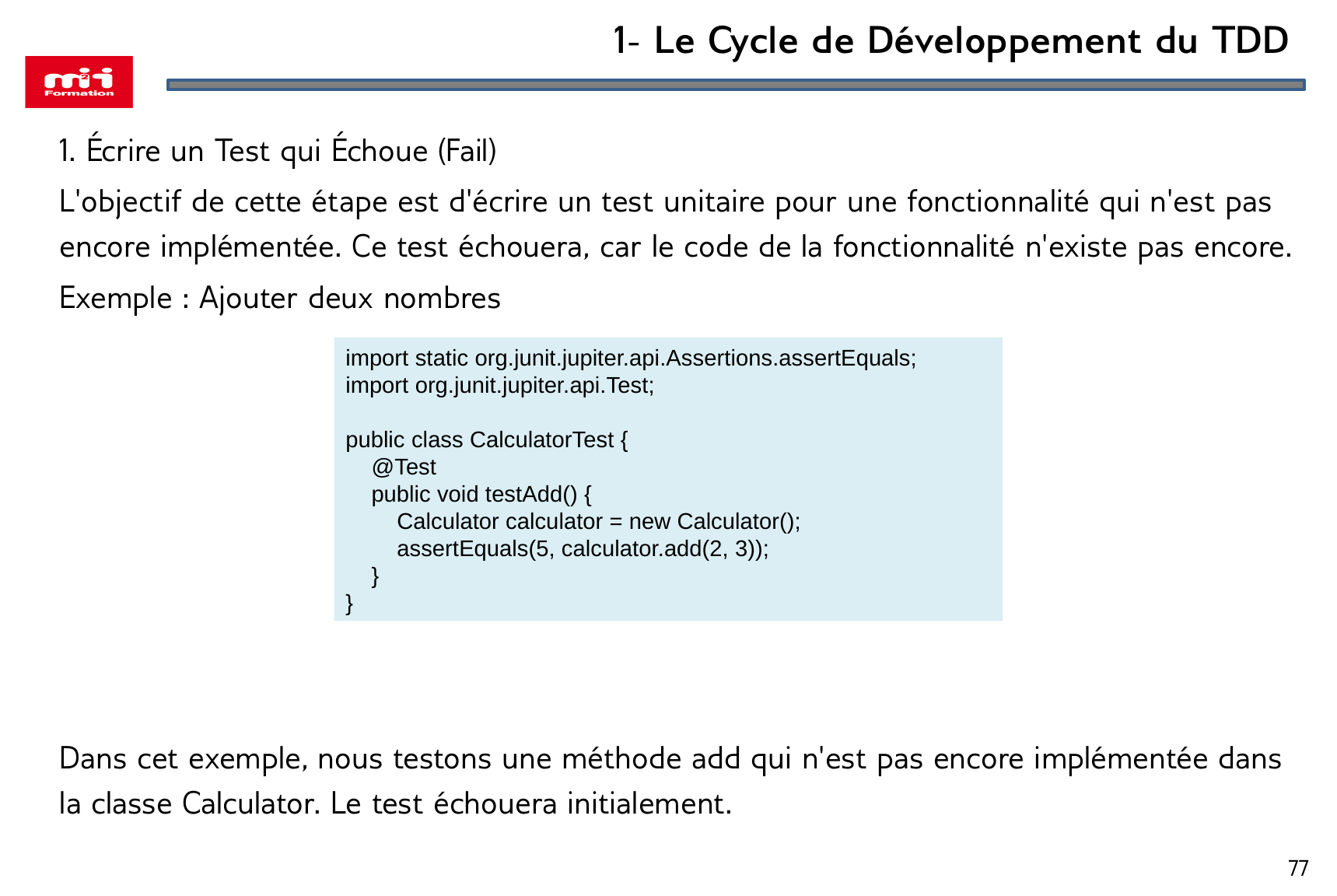

1- Le Cycle de Développement du TDD
1. Écrire un Test qui Échoue (Fail)
L'objectif de cette étape est d'écrire un test unitaire pour une fonctionnalité qui n'est pas encore implémentée. Ce test échouera, car le code de la fonctionnalité n'existe pas encore.
Exemple : Ajouter deux nombres

Dans cet exemple, nous testons une méthode add qui n'est pas encore implémentée dans la classe Calculator. Le test échouera initialement.
import static org.junit.jupiter.api.Assertions.assertEquals;
import org.junit.jupiter.api.Test;

public class CalculatorTest {
    @Test
    public void testAdd() {
        Calculator calculator = new Calculator();
        assertEquals(5, calculator.add(2, 3));
    }
}
77